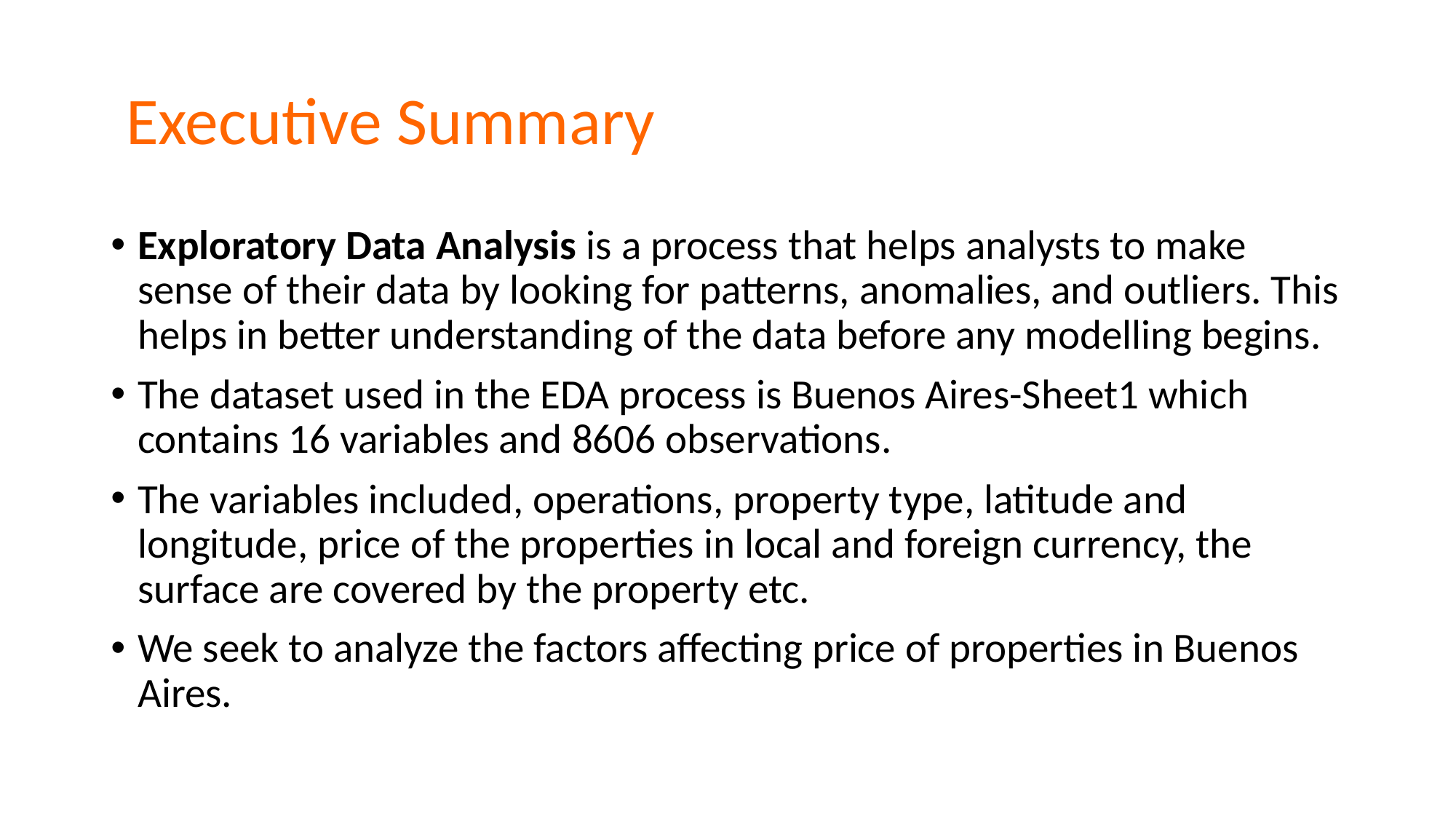

# Executive Summary
Exploratory Data Analysis is a process that helps analysts to make sense of their data by looking for patterns, anomalies, and outliers. This helps in better understanding of the data before any modelling begins.
The dataset used in the EDA process is Buenos Aires-Sheet1 which  contains 16 variables and 8606 observations.
The variables included, operations, property type, latitude and longitude, price of the properties in local and foreign currency, the surface are covered by the property etc.
We seek to analyze the factors affecting price of properties in Buenos Aires.